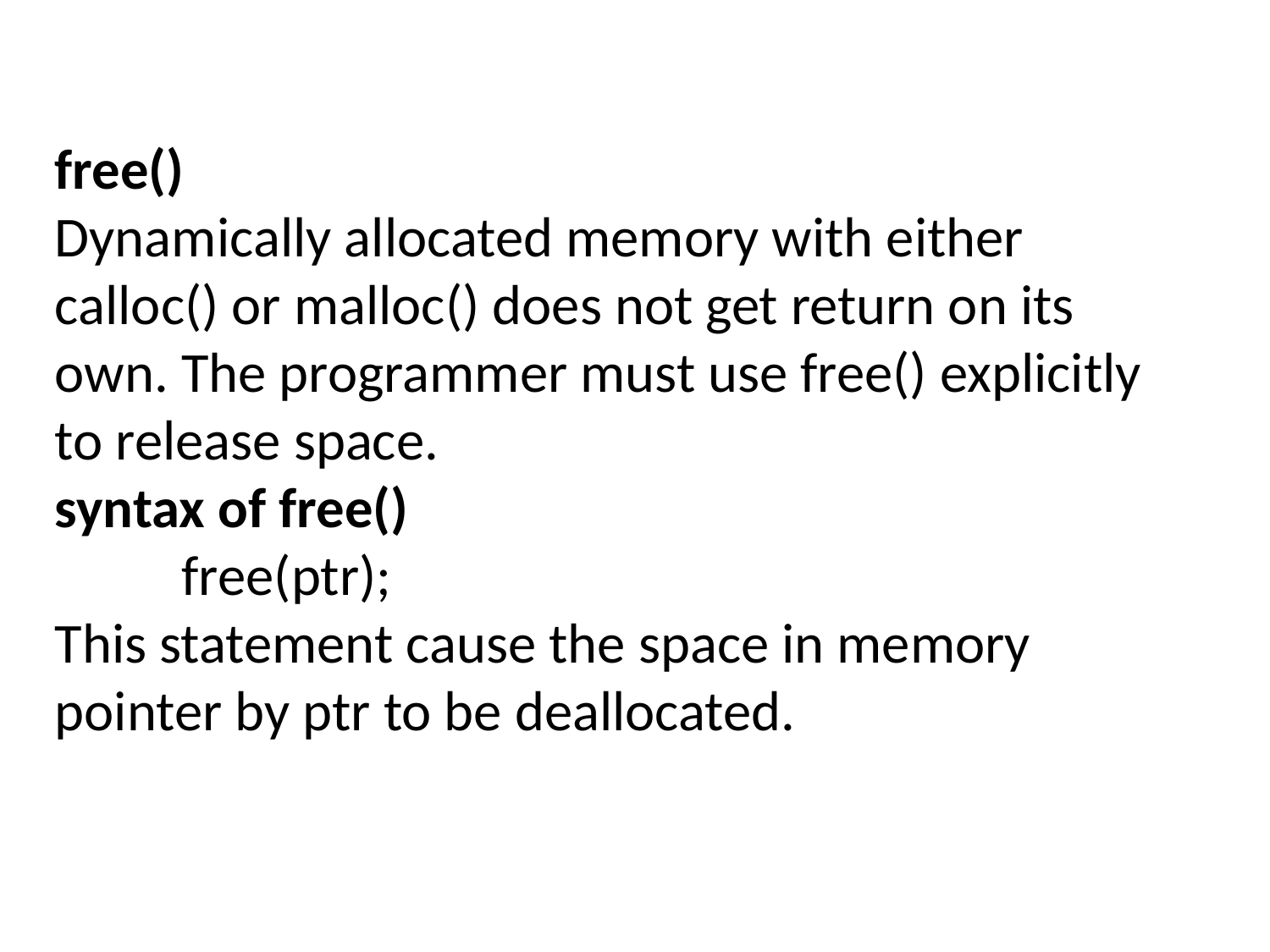

free()
Dynamically allocated memory with either calloc() or malloc() does not get return on its own. The programmer must use free() explicitly to release space.
syntax of free()
free(ptr);
This statement cause the space in memory pointer by ptr to be deallocated.